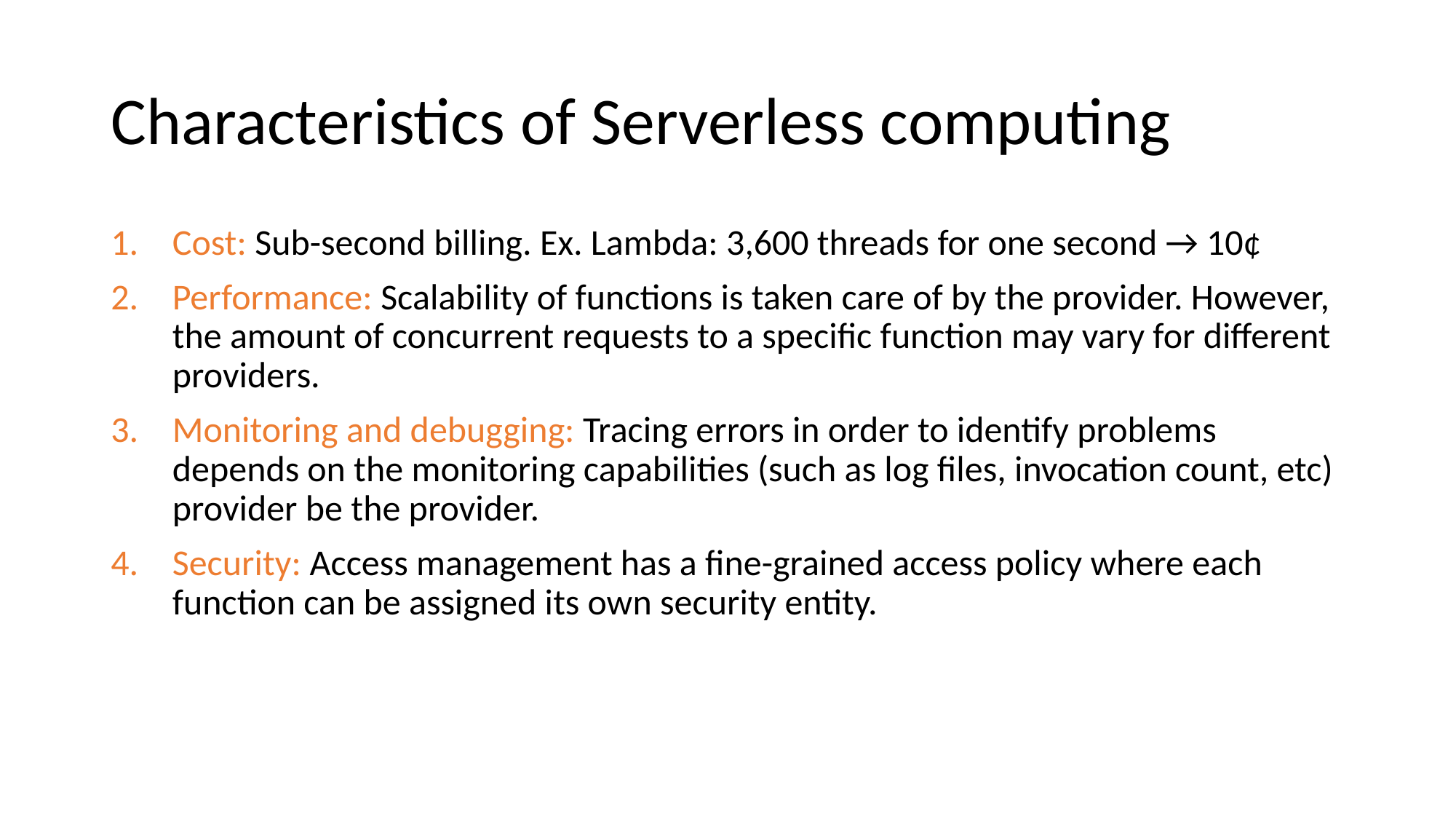

# Characteristics of Serverless computing
Cost: Sub-second billing. Ex. Lambda: 3,600 threads for one second → 10¢
Performance: Scalability of functions is taken care of by the provider. However, the amount of concurrent requests to a specific function may vary for different providers.
Monitoring and debugging: Tracing errors in order to identify problems depends on the monitoring capabilities (such as log files, invocation count, etc) provider be the provider.
Security: Access management has a fine-grained access policy where each function can be assigned its own security entity.